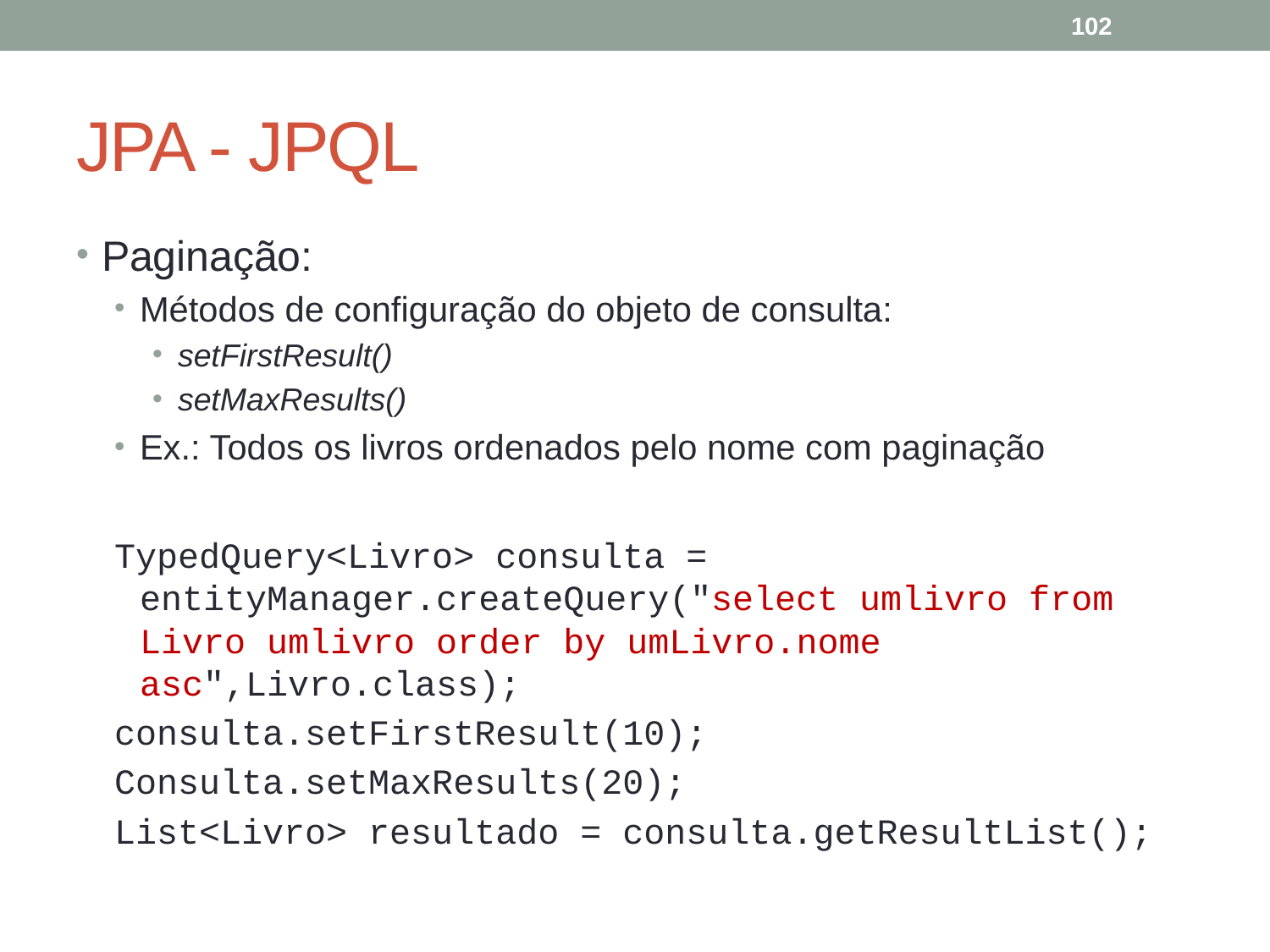

102
# JPA - JPQL
Paginação:
Métodos de configuração do objeto de consulta:
setFirstResult()
setMaxResults()
Ex.: Todos os livros ordenados pelo nome com paginação

TypedQuery<Livro> consulta = entityManager.createQuery("select umlivro from Livro umlivro order by umLivro.nome asc",Livro.class);
consulta.setFirstResult(10);
Consulta.setMaxResults(20);
List<Livro> resultado = consulta.getResultList();